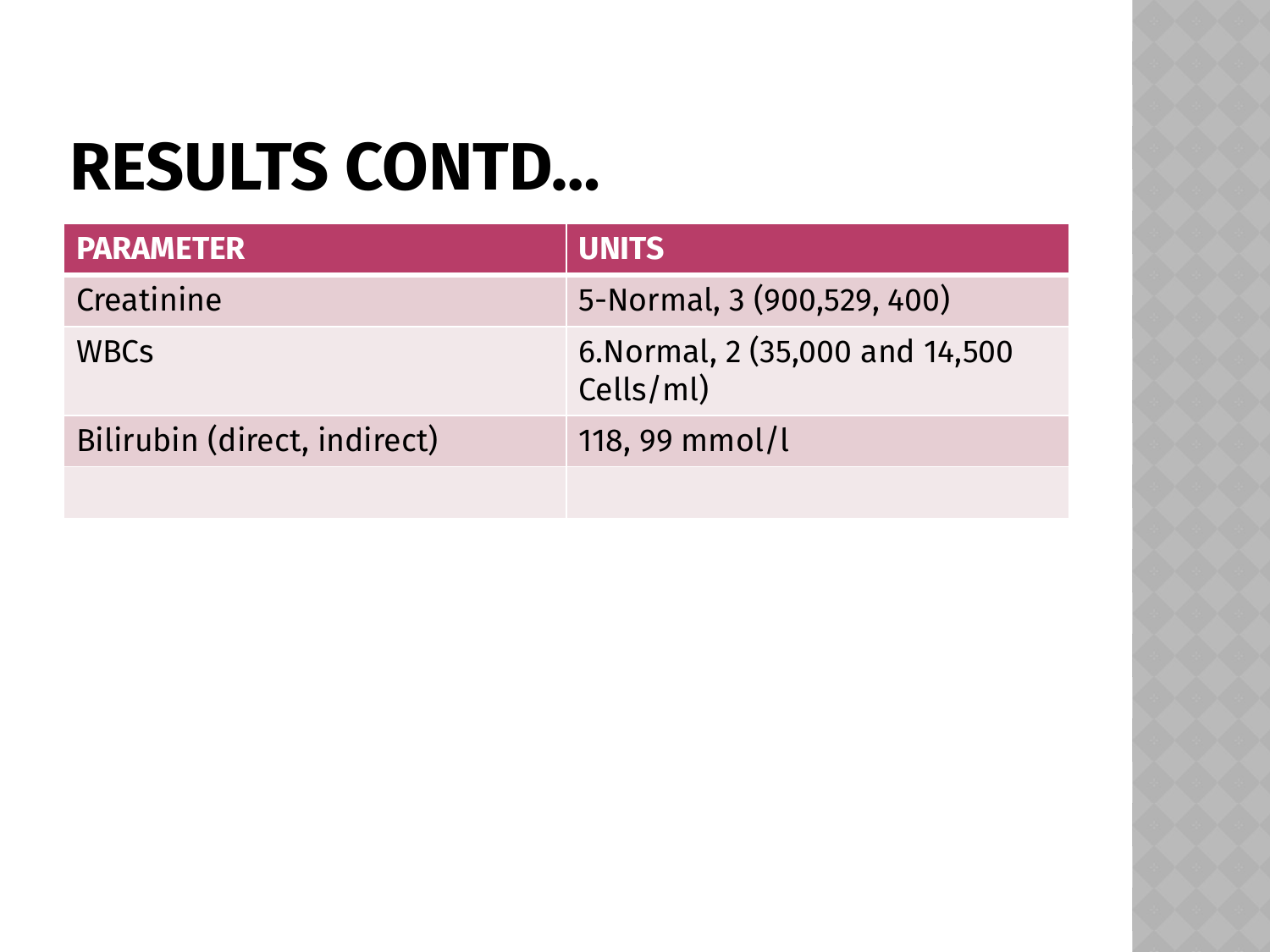

# Results contd…
| PARAMETER | UNITS |
| --- | --- |
| Creatinine | 5-Normal, 3 (900,529, 400) |
| WBCs | 6.Normal, 2 (35,000 and 14,500 Cells/ml) |
| Bilirubin (direct, indirect) | 118, 99 mmol/l |
|  |  |